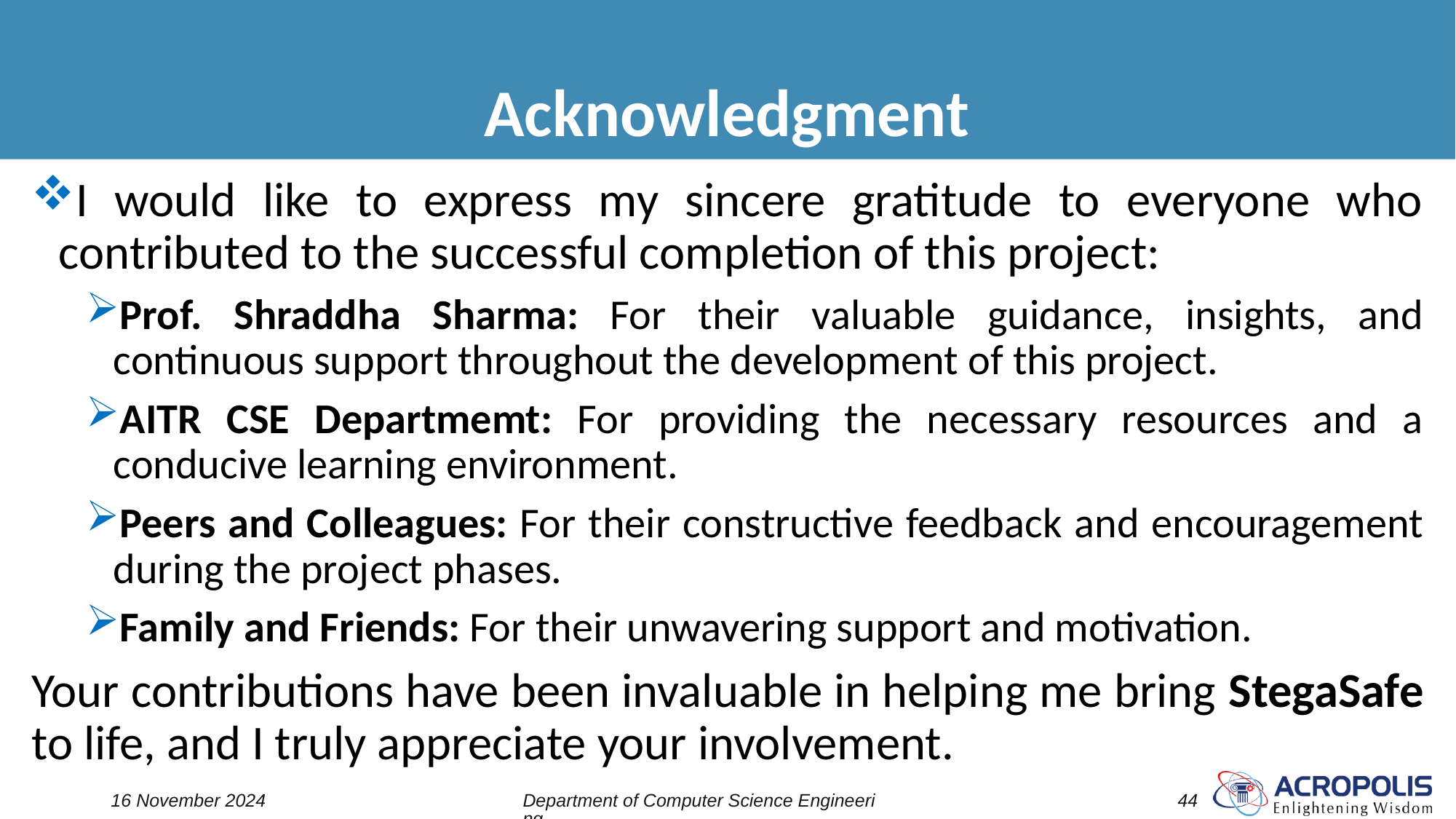

# Acknowledgment
I would like to express my sincere gratitude to everyone who contributed to the successful completion of this project:
Prof. Shraddha Sharma: For their valuable guidance, insights, and continuous support throughout the development of this project.
AITR CSE Departmemt: For providing the necessary resources and a conducive learning environment.
Peers and Colleagues: For their constructive feedback and encouragement during the project phases.
Family and Friends: For their unwavering support and motivation.
Your contributions have been invaluable in helping me bring StegaSafe to life, and I truly appreciate your involvement.

16 November 2024
Department of Computer Science Engineering
44